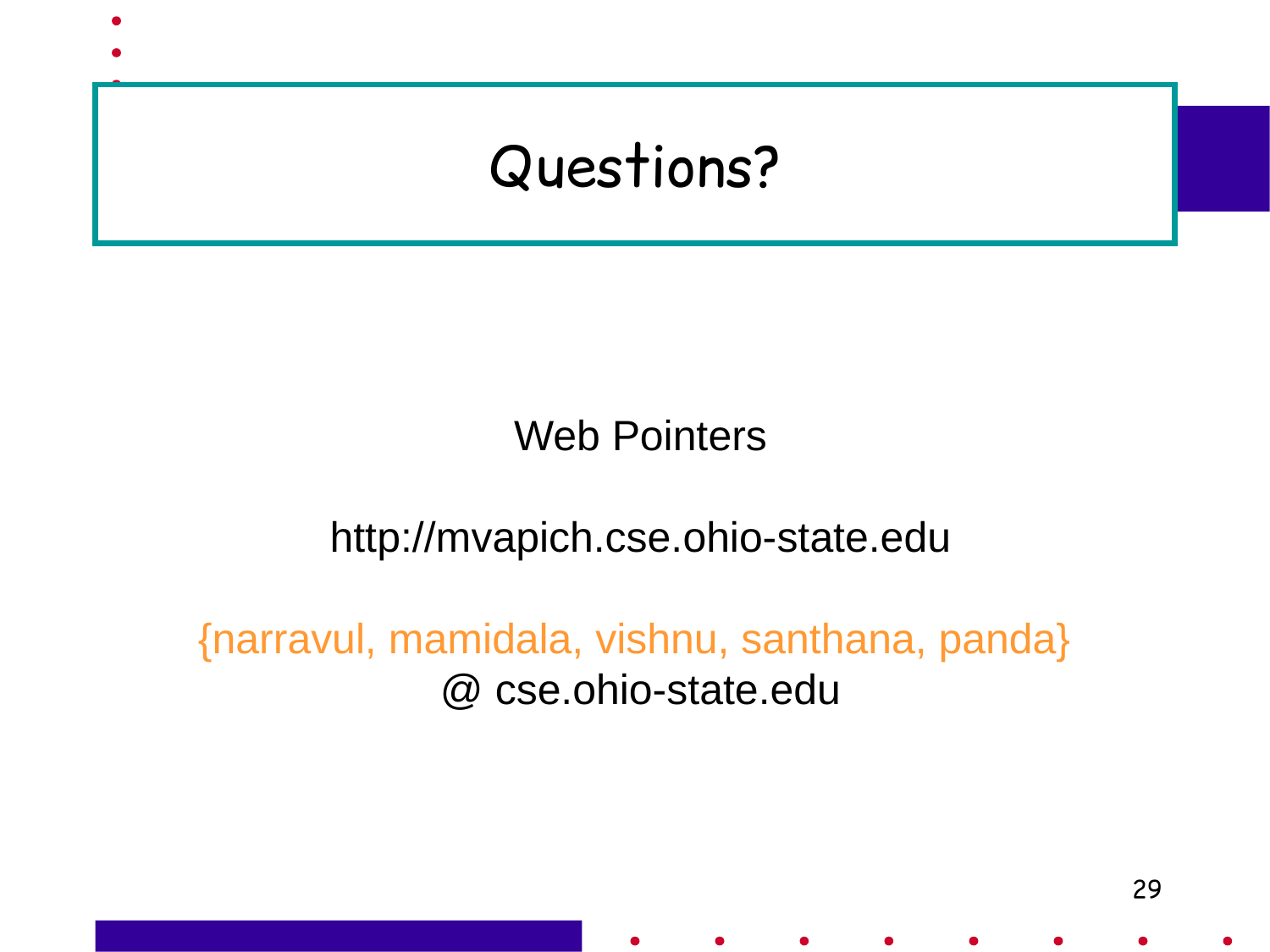

# Questions?
Web Pointers

http://mvapich.cse.ohio-state.edu

{narravul, mamidala, vishnu, santhana, panda}
@ cse.ohio-state.edu
29